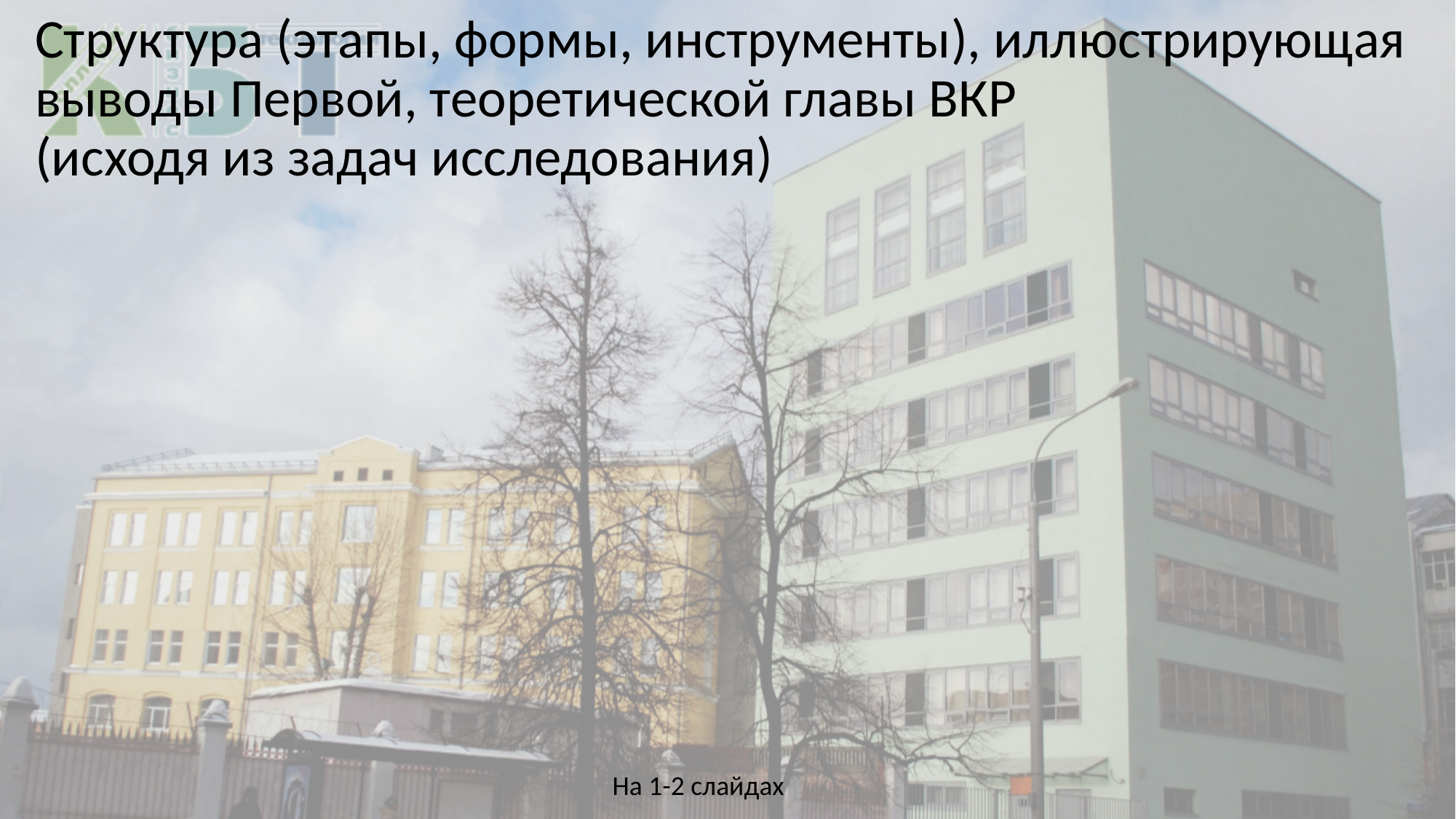

# Структура (этапы, формы, инструменты), иллюстрирующая выводы Первой, теоретической главы ВКР (исходя из задач исследования)

На 1-2 слайдах